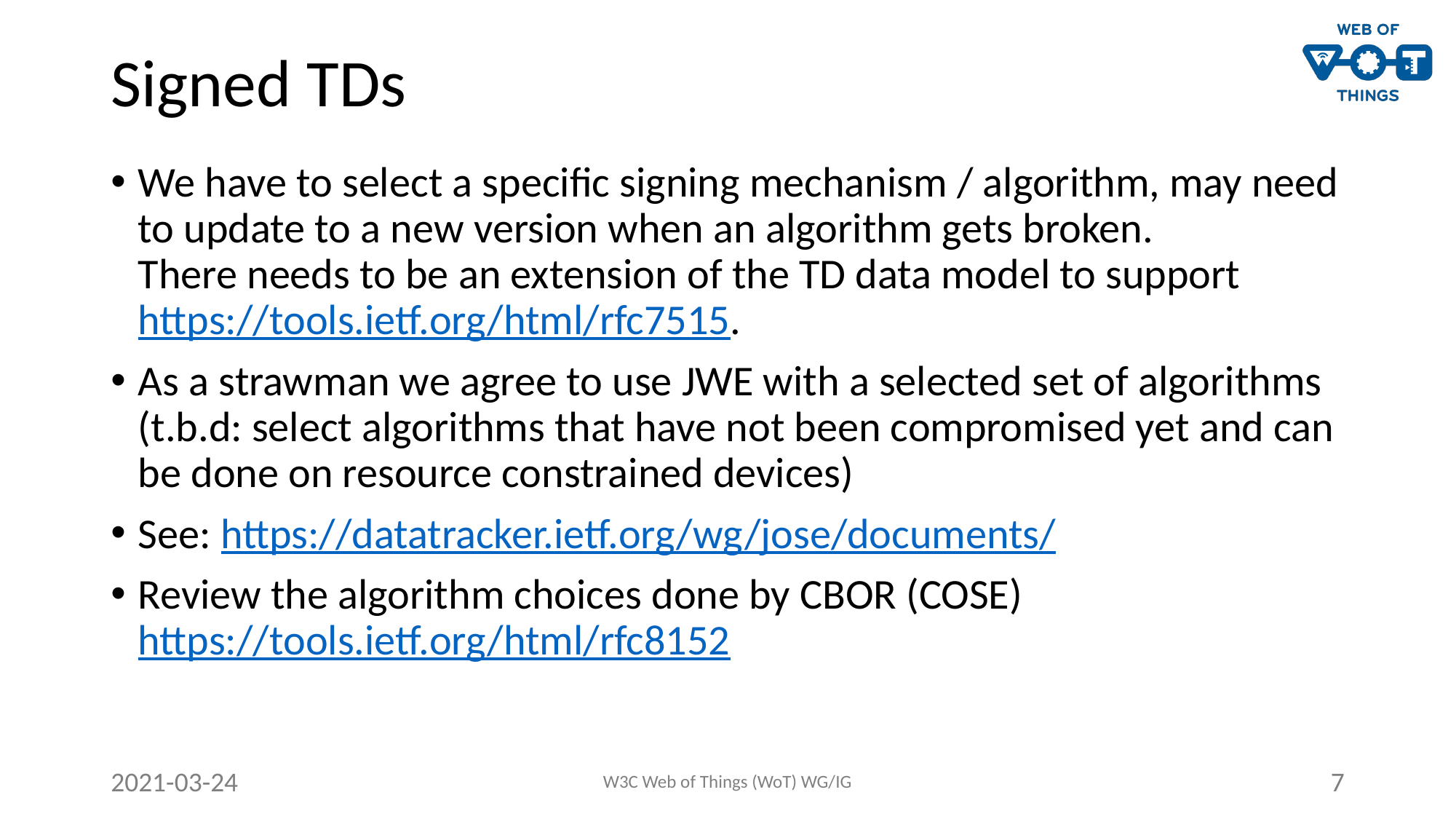

# Signed TDs
We have to select a specific signing mechanism / algorithm, may need to update to a new version when an algorithm gets broken.
There needs to be an extension of the TD data model to support https://tools.ietf.org/html/rfc7515.
As a strawman we agree to use JWE with a selected set of algorithms (t.b.d: select algorithms that have not been compromised yet and can be done on resource constrained devices)
See: https://datatracker.ietf.org/wg/jose/documents/
Review the algorithm choices done by CBOR (COSE)
https://tools.ietf.org/html/rfc8152

2021-03-24
W3C Web of Things (WoT) WG/IG
7